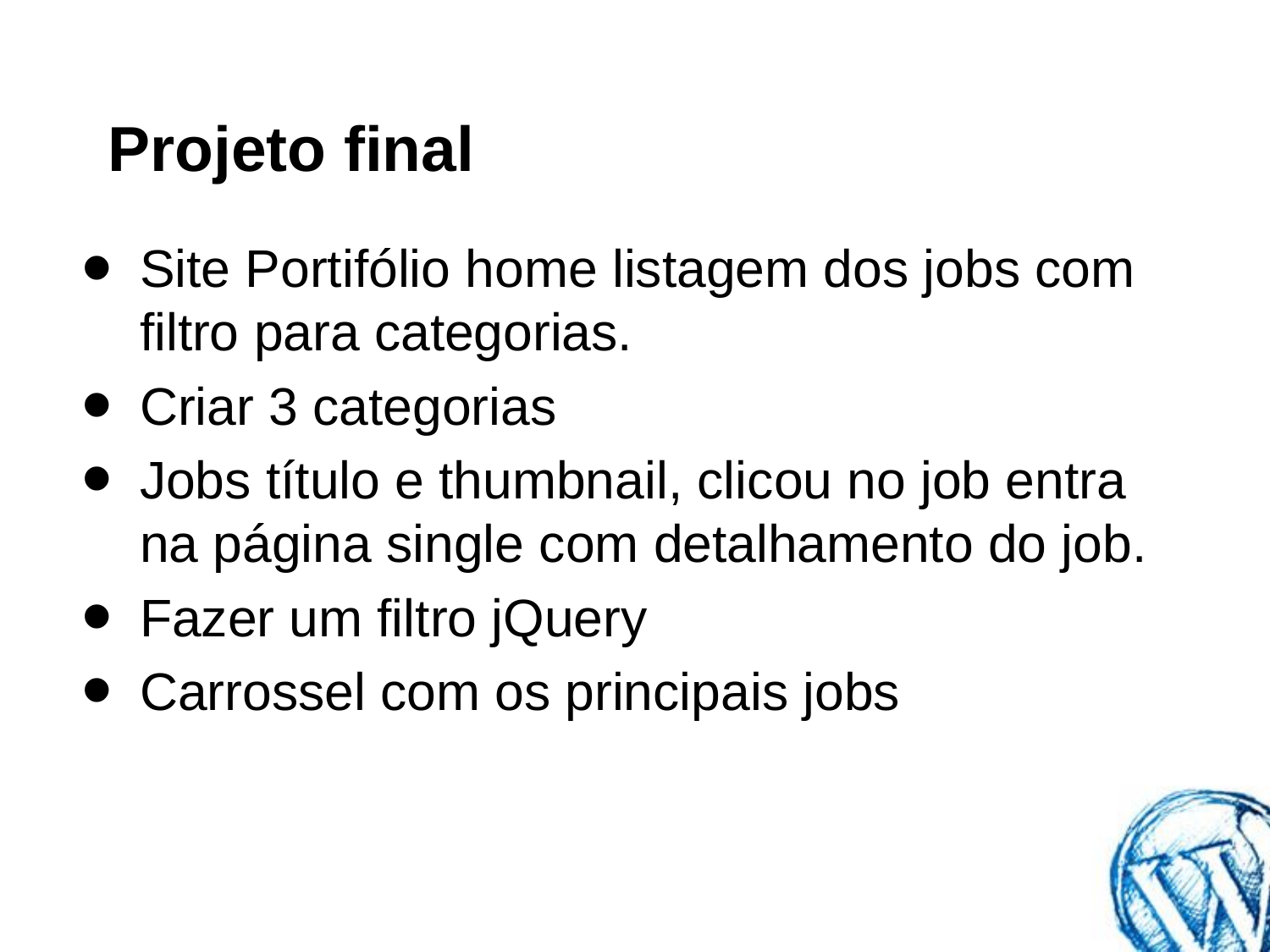

# Projeto final
Site Portifólio home listagem dos jobs com filtro para categorias.
Criar 3 categorias
Jobs título e thumbnail, clicou no job entra na página single com detalhamento do job.
Fazer um filtro jQuery
Carrossel com os principais jobs